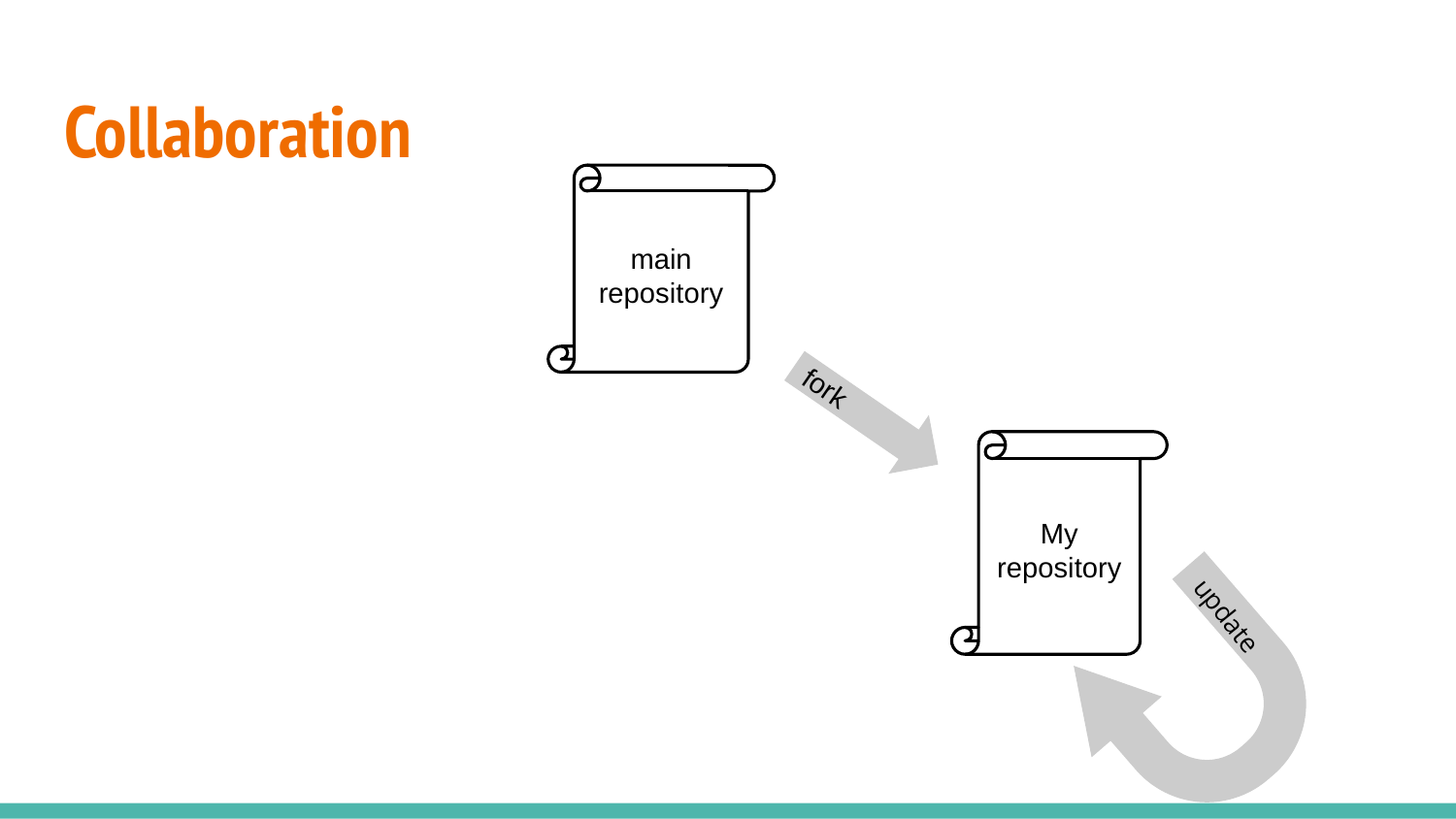

# Collaboration
main repository
fork
My repository

update